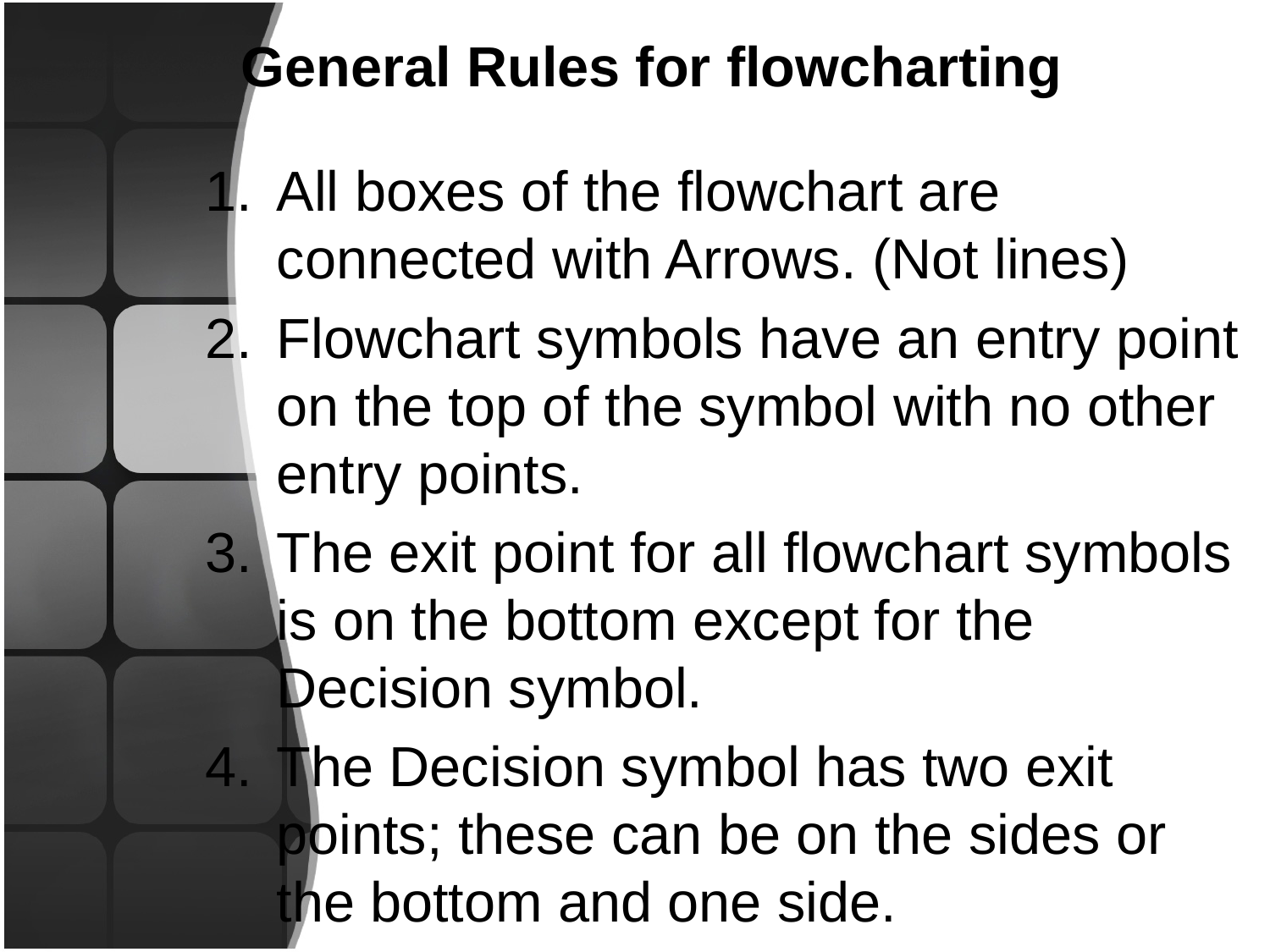

# General Rules for flowcharting
All boxes of the flowchart are connected with Arrows. (Not lines)
Flowchart symbols have an entry point on the top of the symbol with no other entry points.
The exit point for all flowchart symbols is on the bottom except for the Decision symbol.
The Decision symbol has two exit points; these can be on the sides or the bottom and one side.